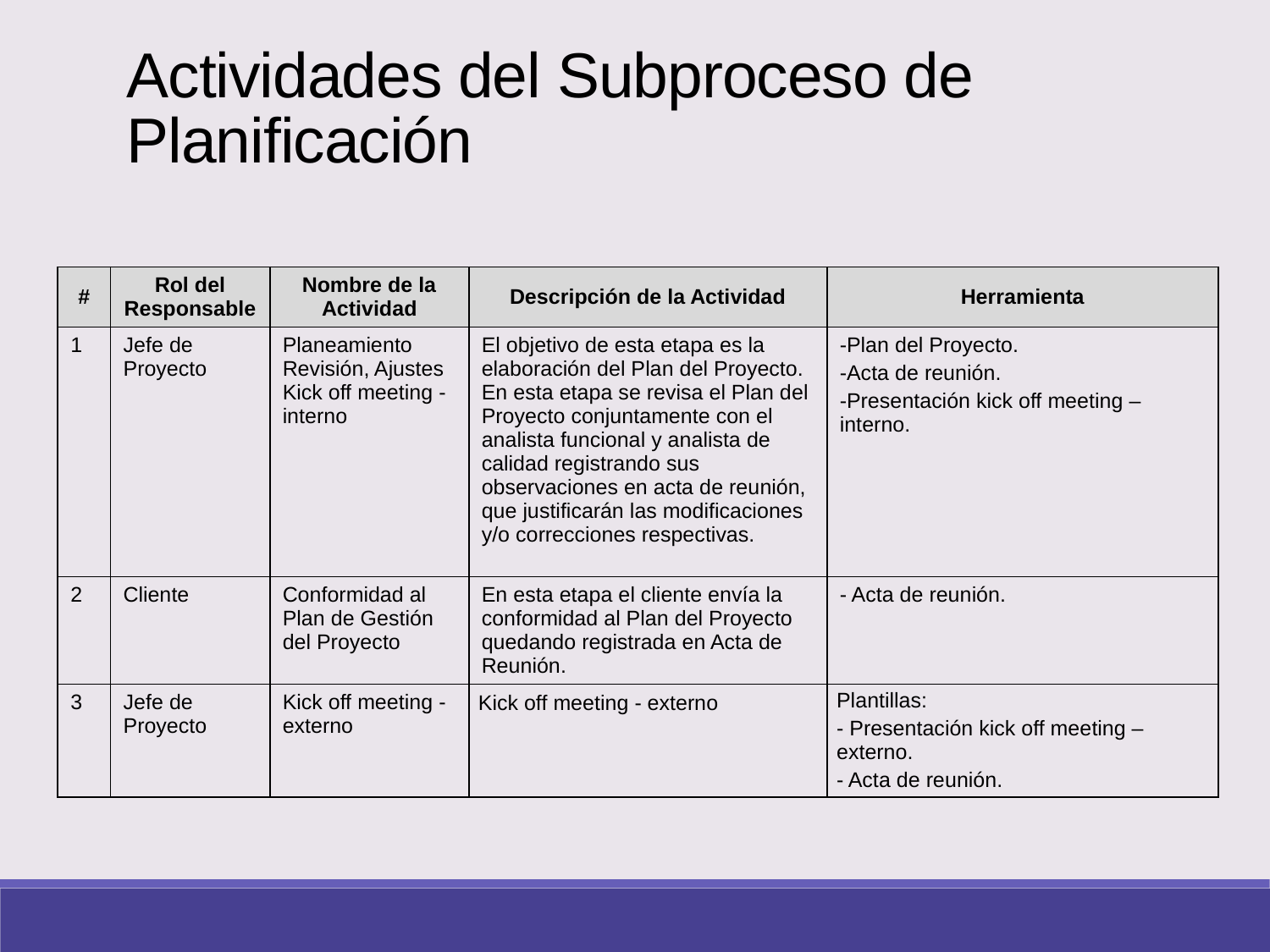

Actividades del Subproceso de Planificación
| # | Rol del Responsable | Nombre de la Actividad | Descripción de la Actividad | Herramienta |
| --- | --- | --- | --- | --- |
| 1 | Jefe de Proyecto | Planeamiento Revisión, Ajustes Kick off meeting - interno | El objetivo de esta etapa es la elaboración del Plan del Proyecto. En esta etapa se revisa el Plan del Proyecto conjuntamente con el analista funcional y analista de calidad registrando sus observaciones en acta de reunión, que justificarán las modificaciones y/o correcciones respectivas. | -Plan del Proyecto. -Acta de reunión. -Presentación kick off meeting – interno. |
| 2 | Cliente | Conformidad al Plan de Gestión del Proyecto | En esta etapa el cliente envía la conformidad al Plan del Proyecto quedando registrada en Acta de Reunión. | - Acta de reunión. |
| 3 | Jefe de Proyecto | Kick off meeting - externo | Kick off meeting - externo | Plantillas: - Presentación kick off meeting – externo. - Acta de reunión. |